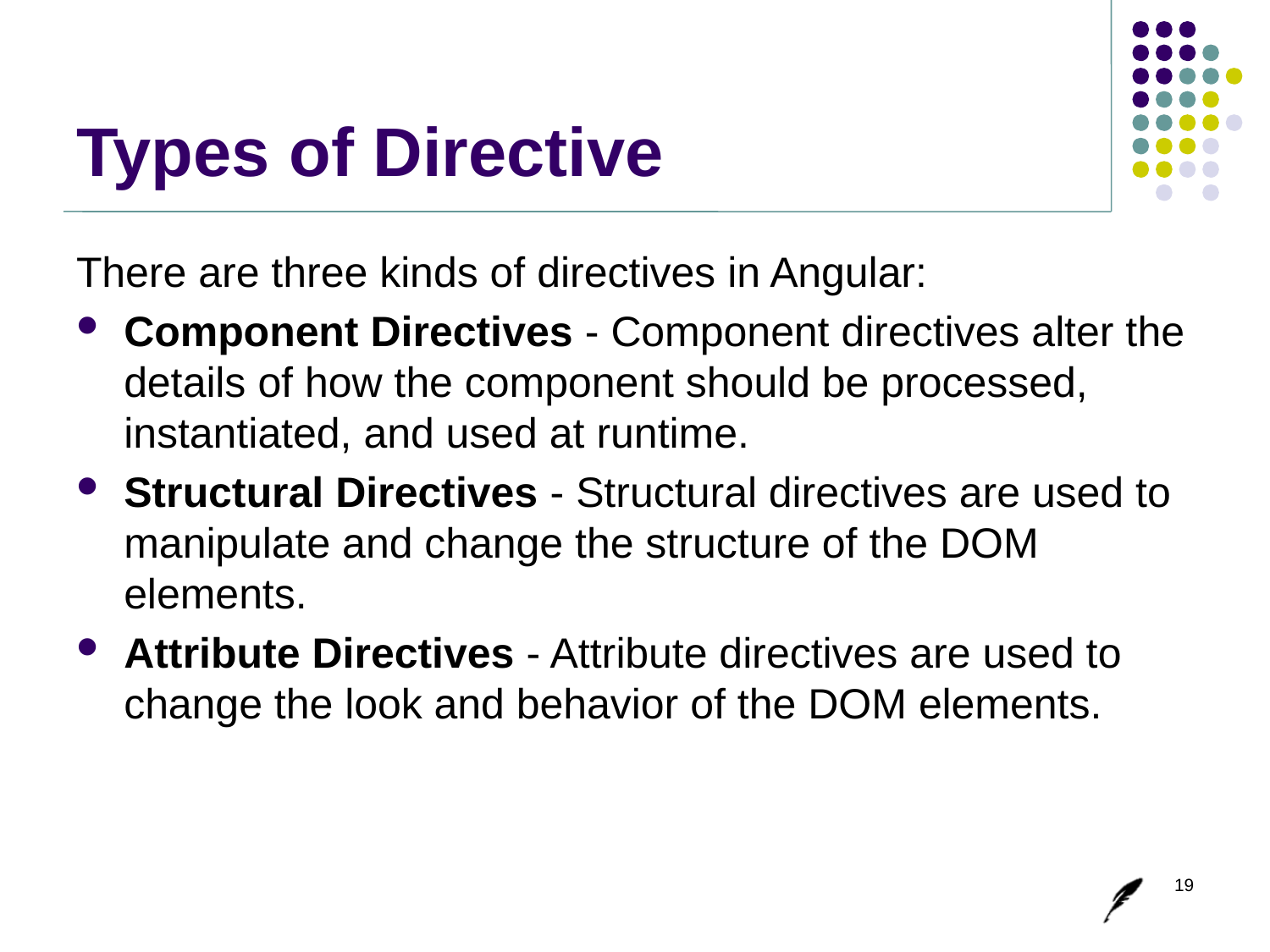

# Types of Directive
There are three kinds of directives in Angular:
Component Directives - Component directives alter the details of how the component should be processed, instantiated, and used at runtime.
Structural Directives - Structural directives are used to manipulate and change the structure of the DOM elements.
Attribute Directives - Attribute directives are used to change the look and behavior of the DOM elements.

19